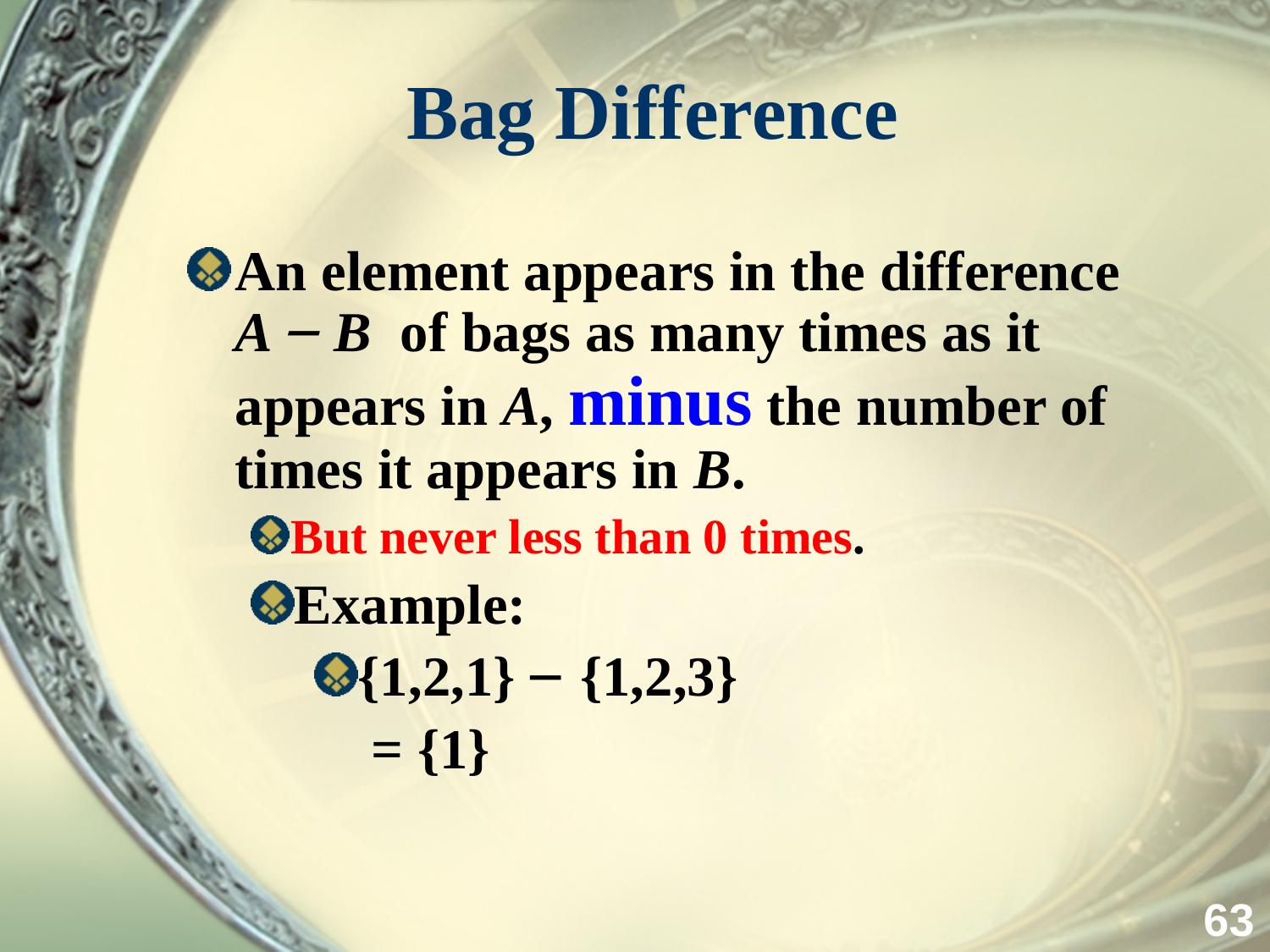

# Bag Difference
An element appears in the difference   A – B  of bags as many times as it appears in A, minus the number of times it appears in B.
But never less than 0 times.
Example:
{1,2,1} – {1,2,3}
    = {1}
63